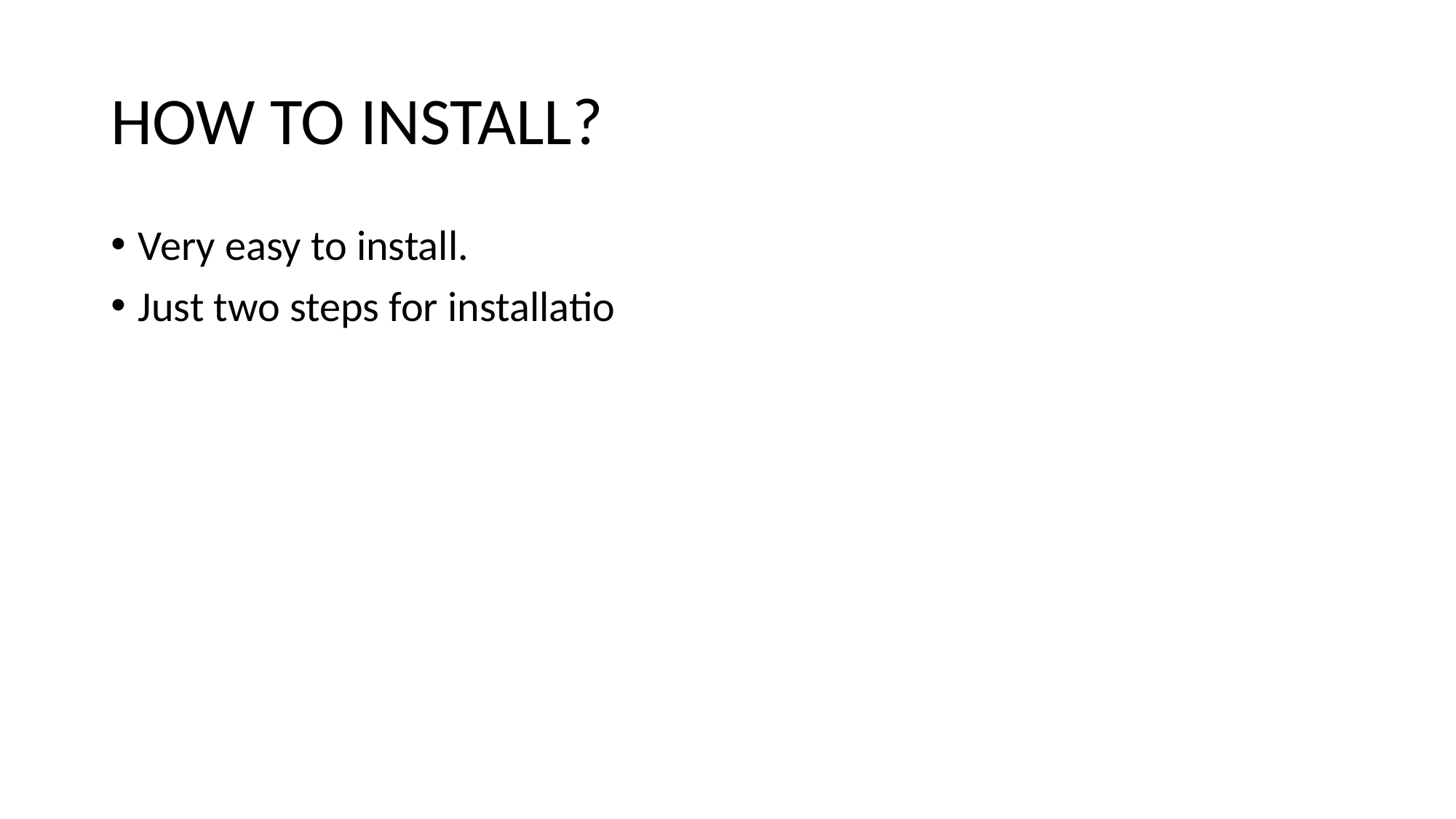

# HOW TO INSTALL?
Very easy to install.
Just two steps for installatio